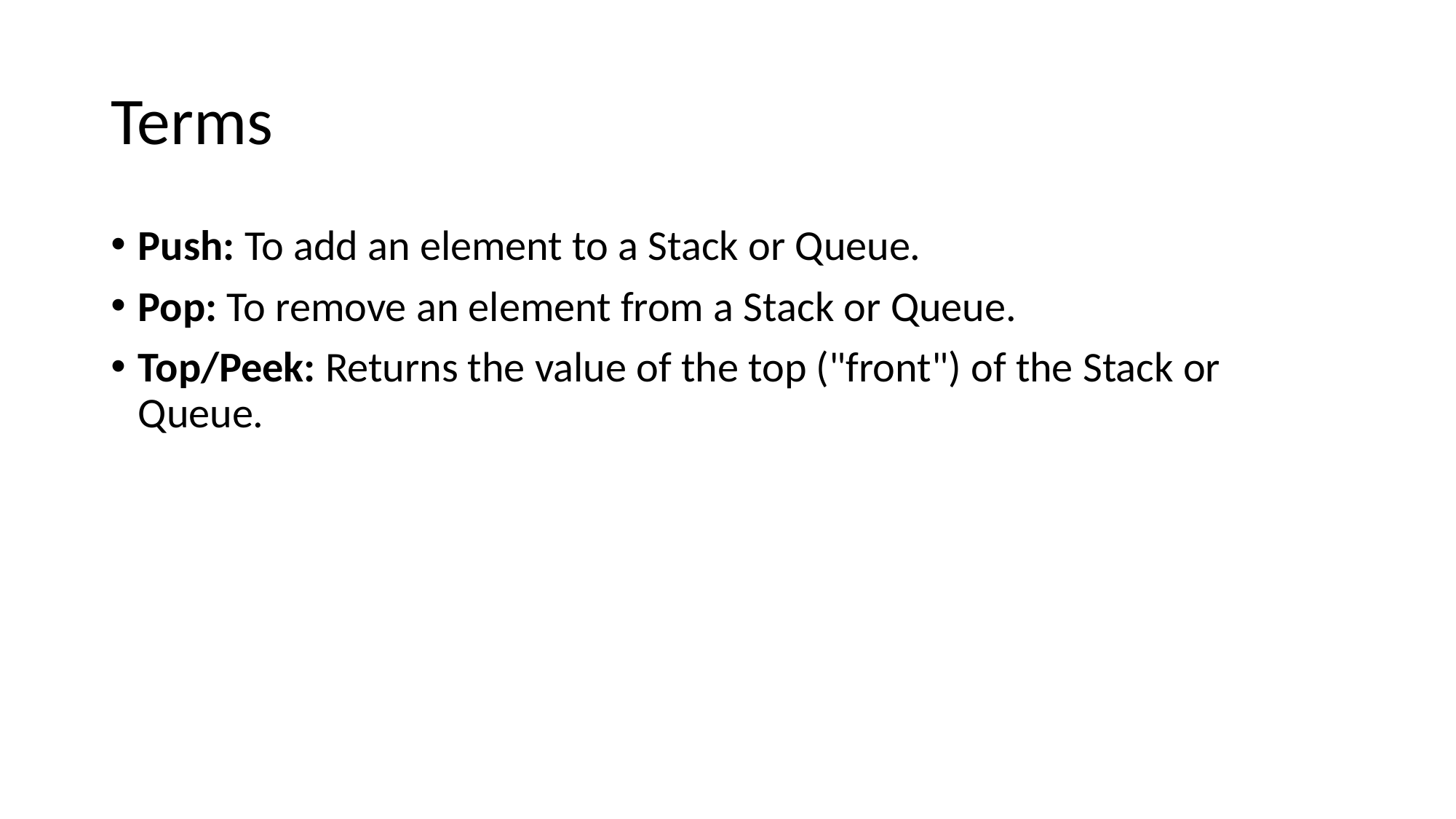

# Terms
Push: To add an element to a Stack or Queue.
Pop: To remove an element from a Stack or Queue.
Top/Peek: Returns the value of the top ("front") of the Stack or Queue.